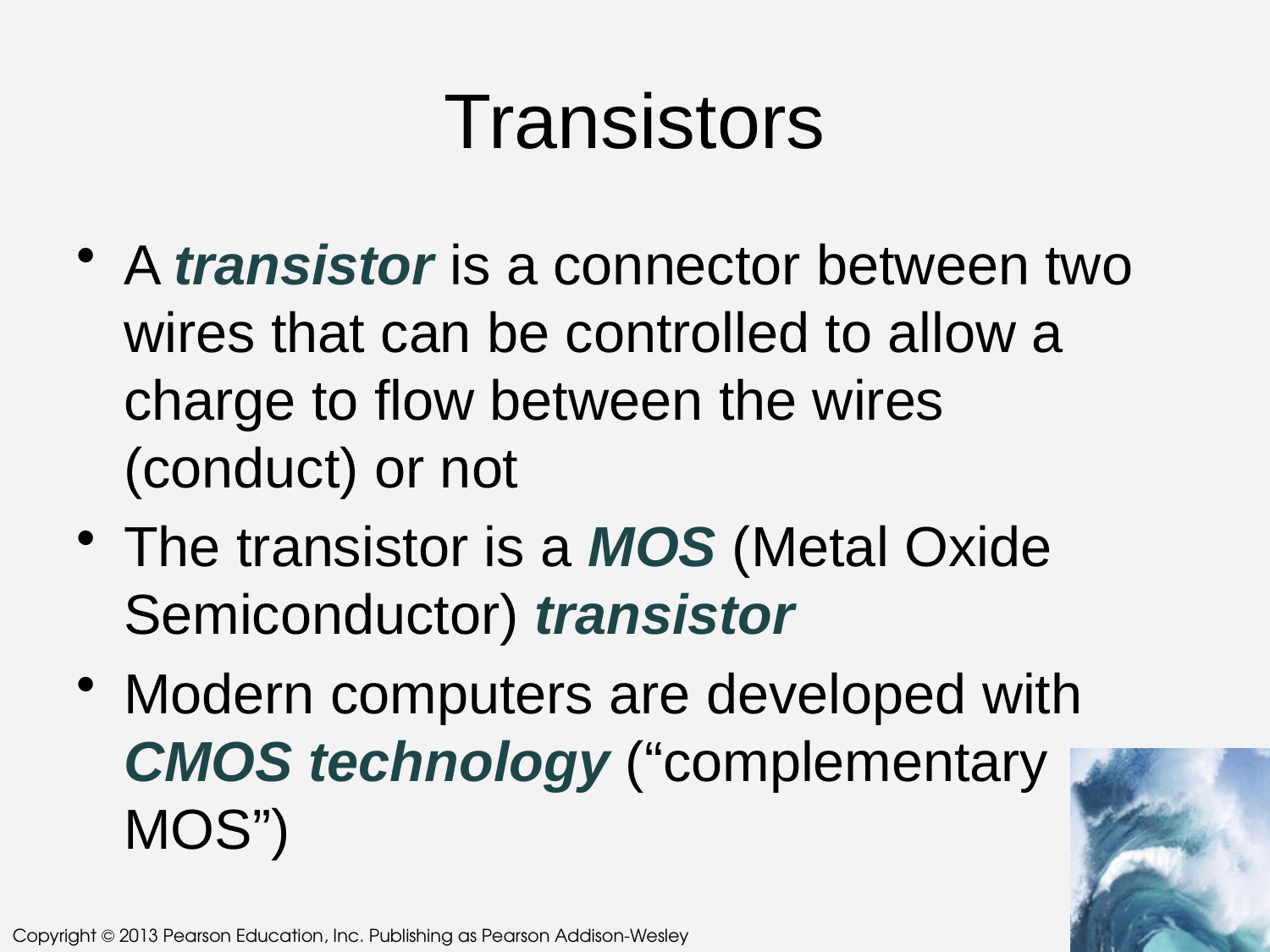

# Transistors
A transistor is a connector between two wires that can be controlled to allow a charge to flow between the wires (conduct) or not
The transistor is a MOS (Metal Oxide Semiconductor) transistor
Modern computers are developed with CMOS technology (“complementary MOS”)